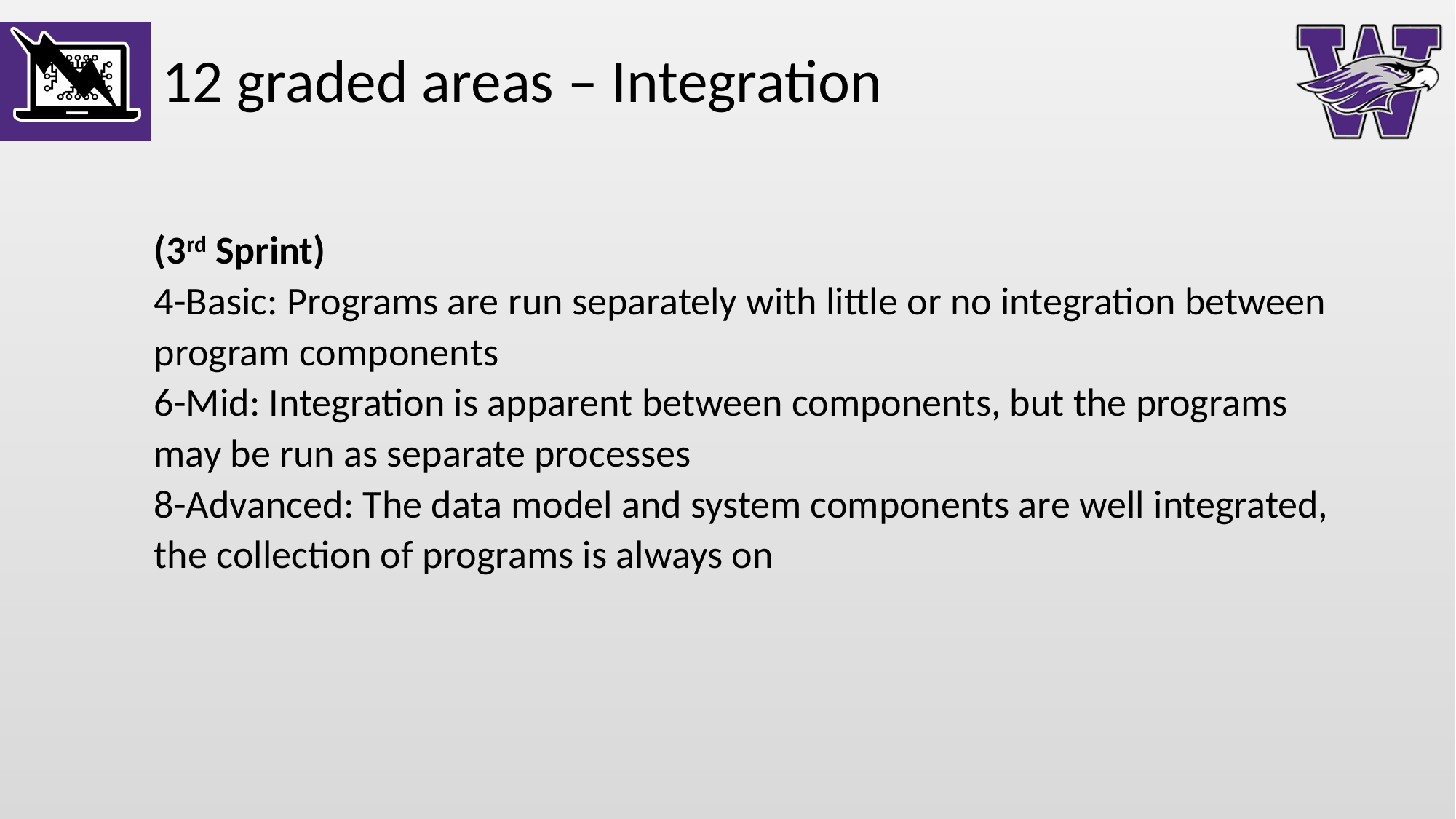

# 12 graded areas – Integration
(3rd Sprint)
4-Basic: Programs are run separately with little or no integration between program components
6-Mid: Integration is apparent between components, but the programs may be run as separate processes
8-Advanced: The data model and system components are well integrated, the collection of programs is always on